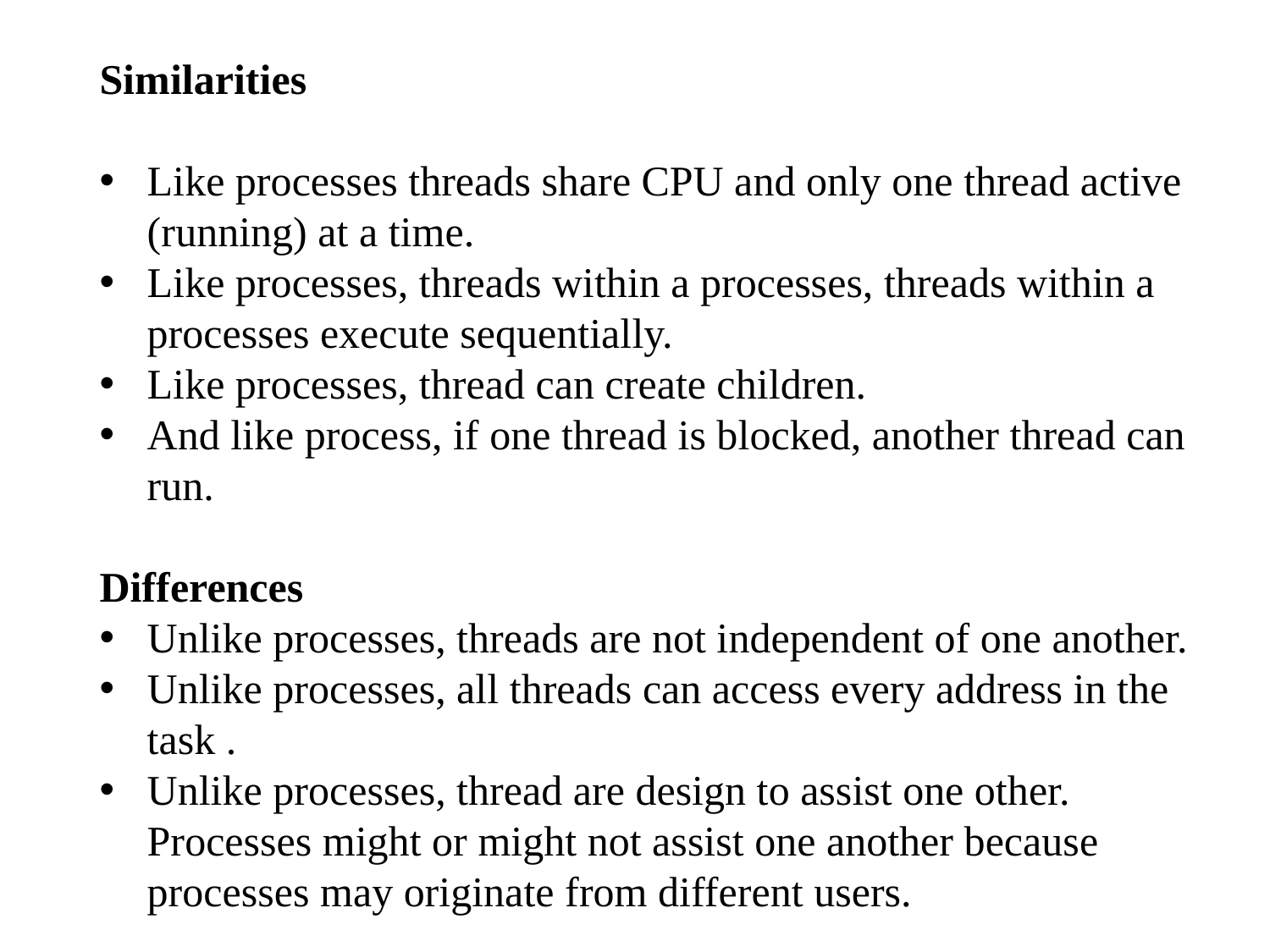

Similarities

Like processes threads share CPU and only one thread active (running) at a time.
Like processes, threads within a processes, threads within a processes execute sequentially.
Like processes, thread can create children.
And like process, if one thread is blocked, another thread can run.

Differences
Unlike processes, threads are not independent of one another.
Unlike processes, all threads can access every address in the task .
Unlike processes, thread are design to assist one other. Processes might or might not assist one another because processes may originate from different users.